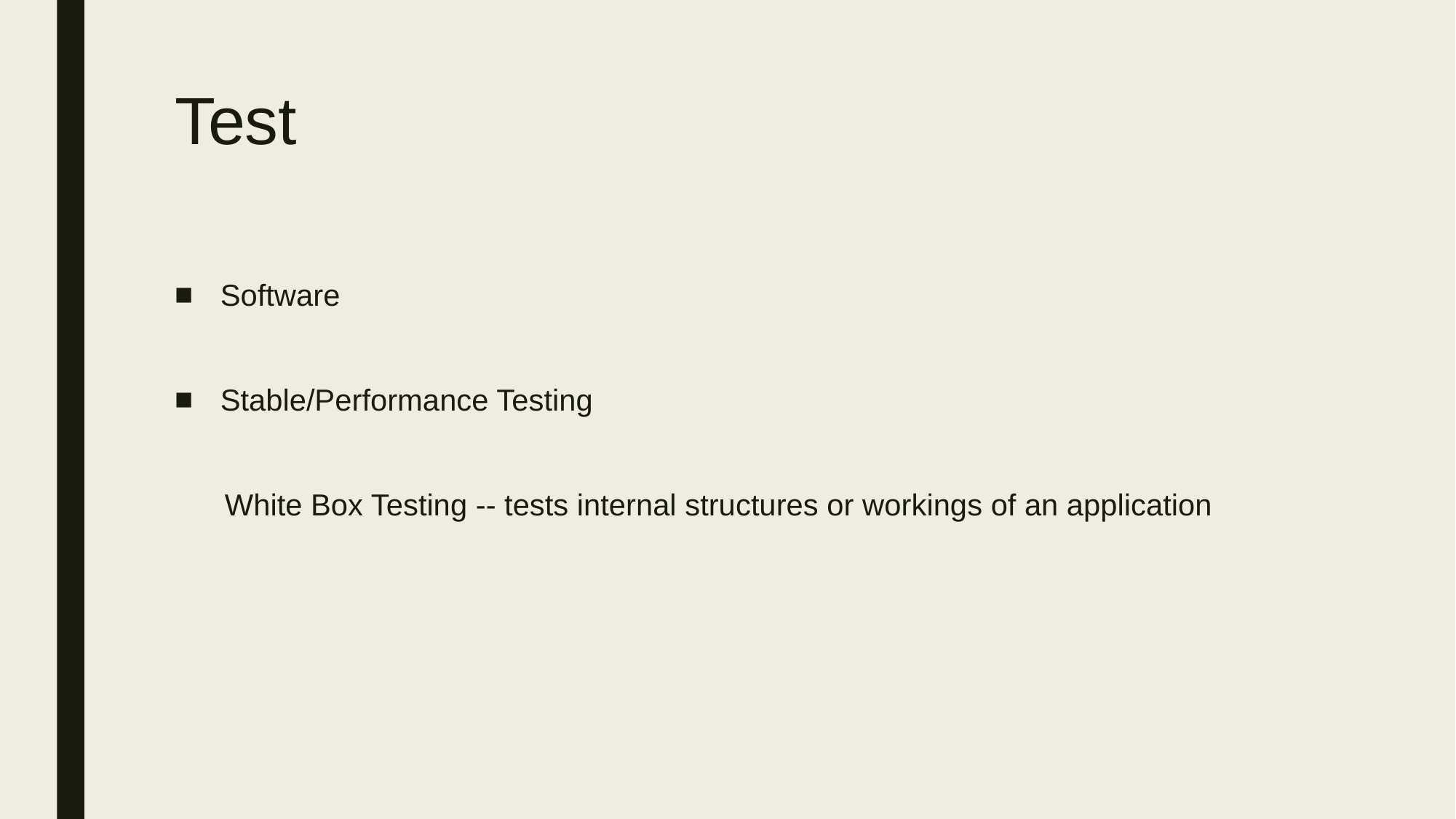

# Test
Software

Stable/Performance Testing

      White Box Testing -- tests internal structures or workings of an application